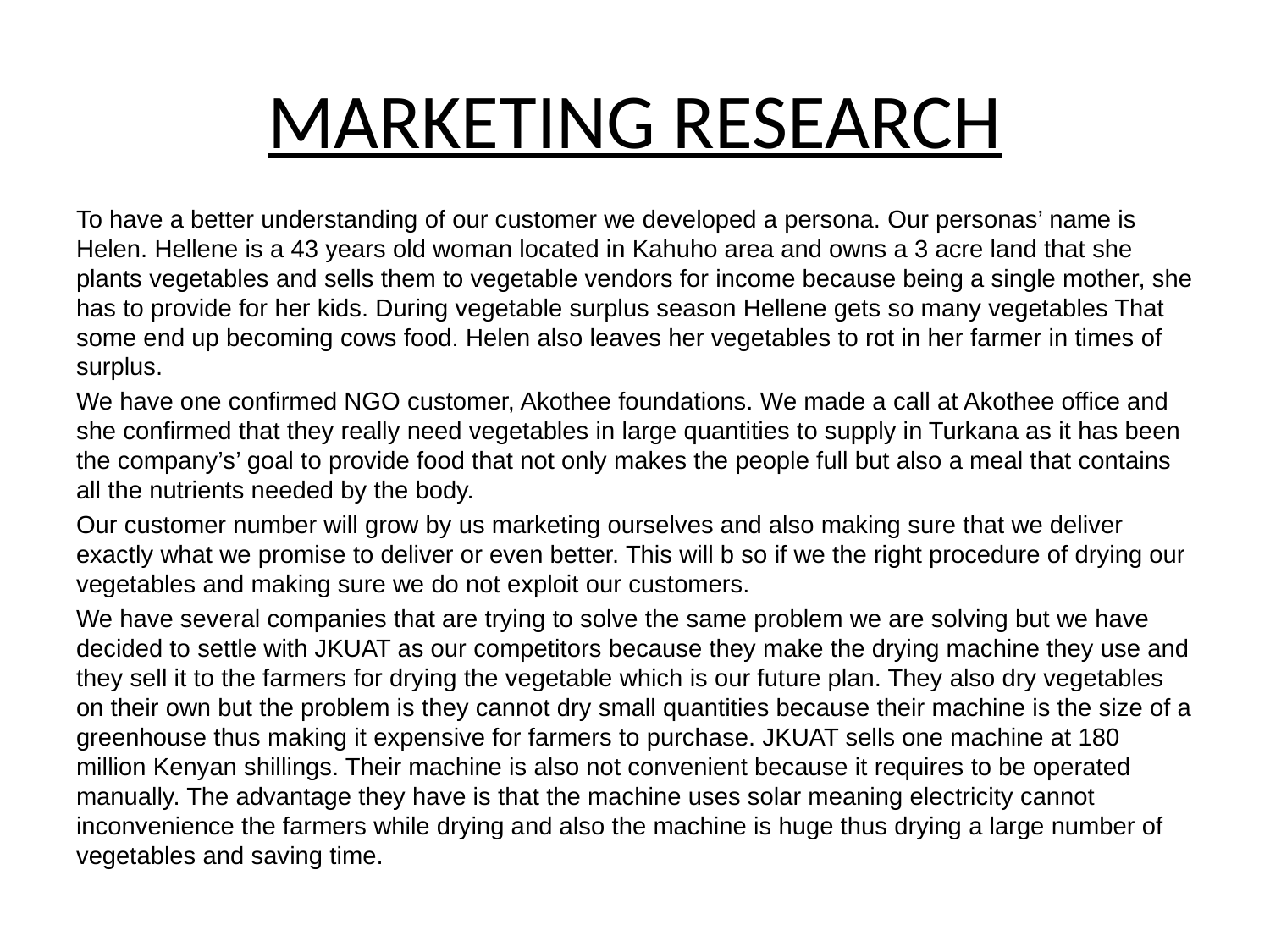

# MARKETING RESEARCH
To have a better understanding of our customer we developed a persona. Our personas’ name is Helen. Hellene is a 43 years old woman located in Kahuho area and owns a 3 acre land that she plants vegetables and sells them to vegetable vendors for income because being a single mother, she has to provide for her kids. During vegetable surplus season Hellene gets so many vegetables That some end up becoming cows food. Helen also leaves her vegetables to rot in her farmer in times of surplus.
We have one confirmed NGO customer, Akothee foundations. We made a call at Akothee office and she confirmed that they really need vegetables in large quantities to supply in Turkana as it has been the company’s’ goal to provide food that not only makes the people full but also a meal that contains all the nutrients needed by the body.
Our customer number will grow by us marketing ourselves and also making sure that we deliver exactly what we promise to deliver or even better. This will b so if we the right procedure of drying our vegetables and making sure we do not exploit our customers.
We have several companies that are trying to solve the same problem we are solving but we have decided to settle with JKUAT as our competitors because they make the drying machine they use and they sell it to the farmers for drying the vegetable which is our future plan. They also dry vegetables on their own but the problem is they cannot dry small quantities because their machine is the size of a greenhouse thus making it expensive for farmers to purchase. JKUAT sells one machine at 180 million Kenyan shillings. Their machine is also not convenient because it requires to be operated manually. The advantage they have is that the machine uses solar meaning electricity cannot inconvenience the farmers while drying and also the machine is huge thus drying a large number of vegetables and saving time.